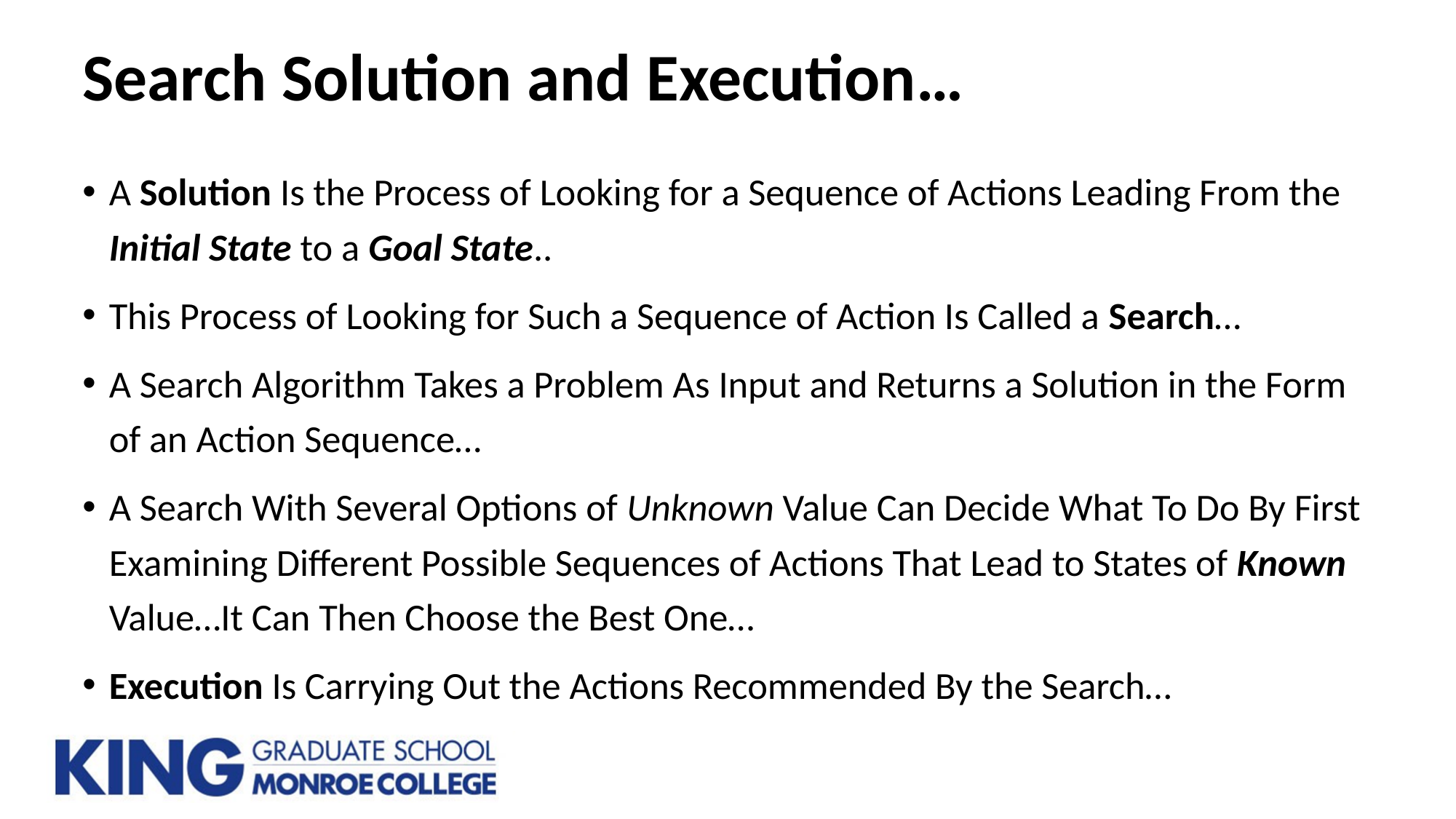

# Search Solution and Execution…
A Solution Is the Process of Looking for a Sequence of Actions Leading From the Initial State to a Goal State..
This Process of Looking for Such a Sequence of Action Is Called a Search…
A Search Algorithm Takes a Problem As Input and Returns a Solution in the Form of an Action Sequence…
A Search With Several Options of Unknown Value Can Decide What To Do By First Examining Different Possible Sequences of Actions That Lead to States of Known Value…It Can Then Choose the Best One…
Execution Is Carrying Out the Actions Recommended By the Search…